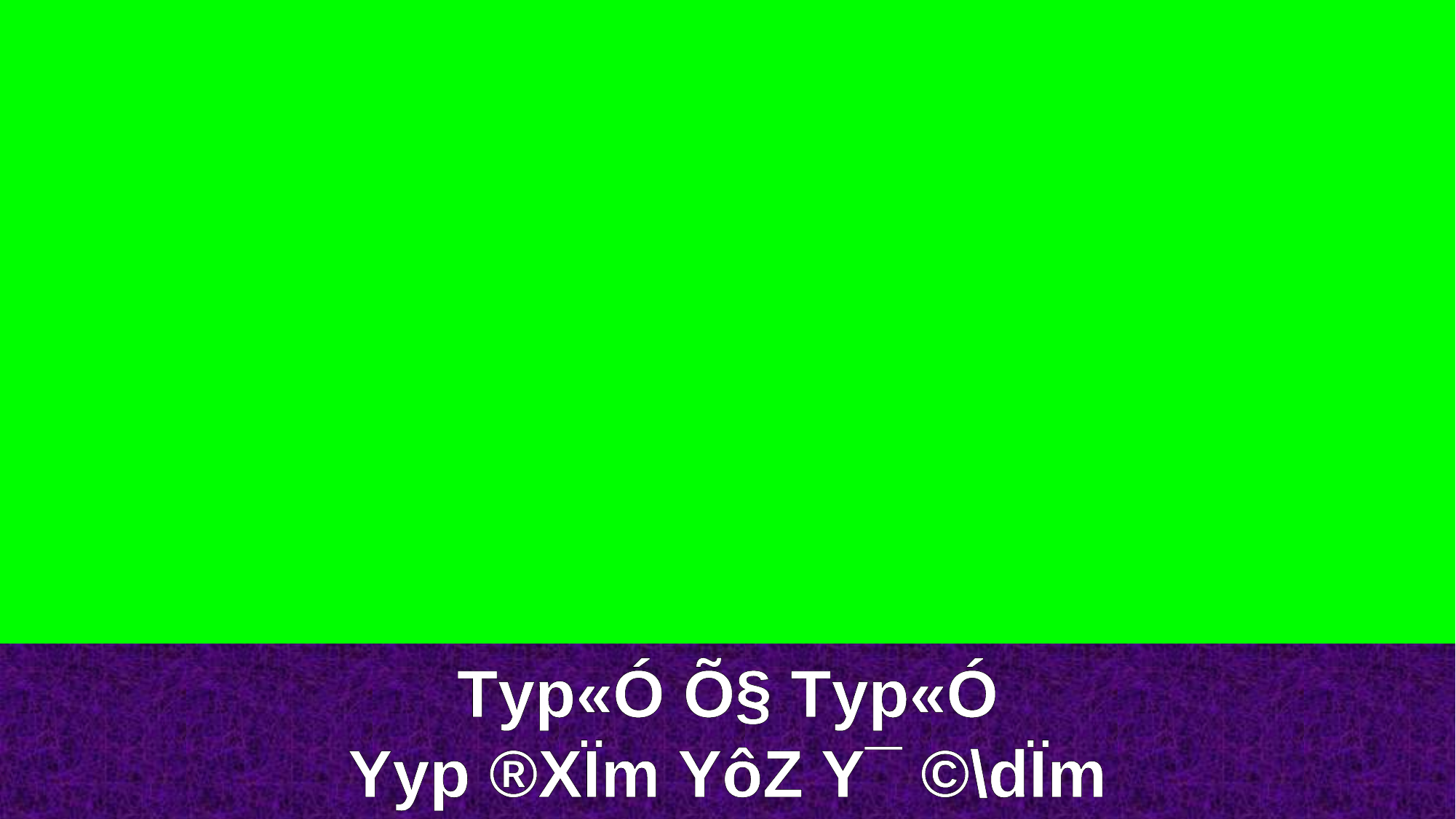

Typ«Ó Õ§ Typ«Ó
Yyp ®XÏm YôZ Y¯ ©\dÏm